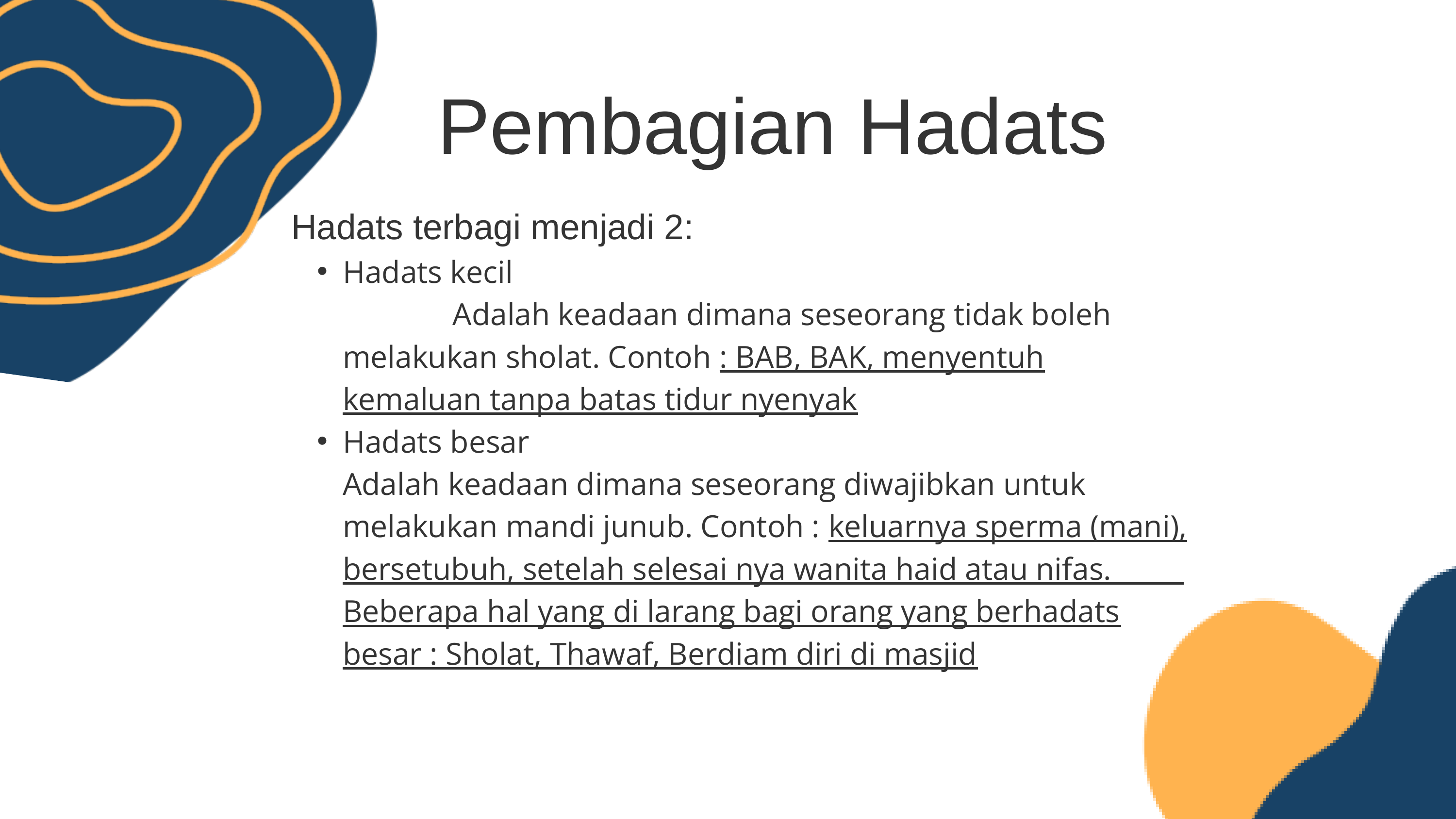

Pembagian Hadats
Hadats terbagi menjadi 2:
Hadats kecil                                                                                                    Adalah keadaan dimana seseorang tidak boleh melakukan sholat. Contoh : BAB, BAK, menyentuh kemaluan tanpa batas tidur nyenyak
Hadats besar                                                                                    Adalah keadaan dimana seseorang diwajibkan untuk melakukan mandi junub. Contoh : keluarnya sperma (mani), bersetubuh, setelah selesai nya wanita haid atau nifas.          Beberapa hal yang di larang bagi orang yang berhadats besar : Sholat, Thawaf, Berdiam diri di masjid